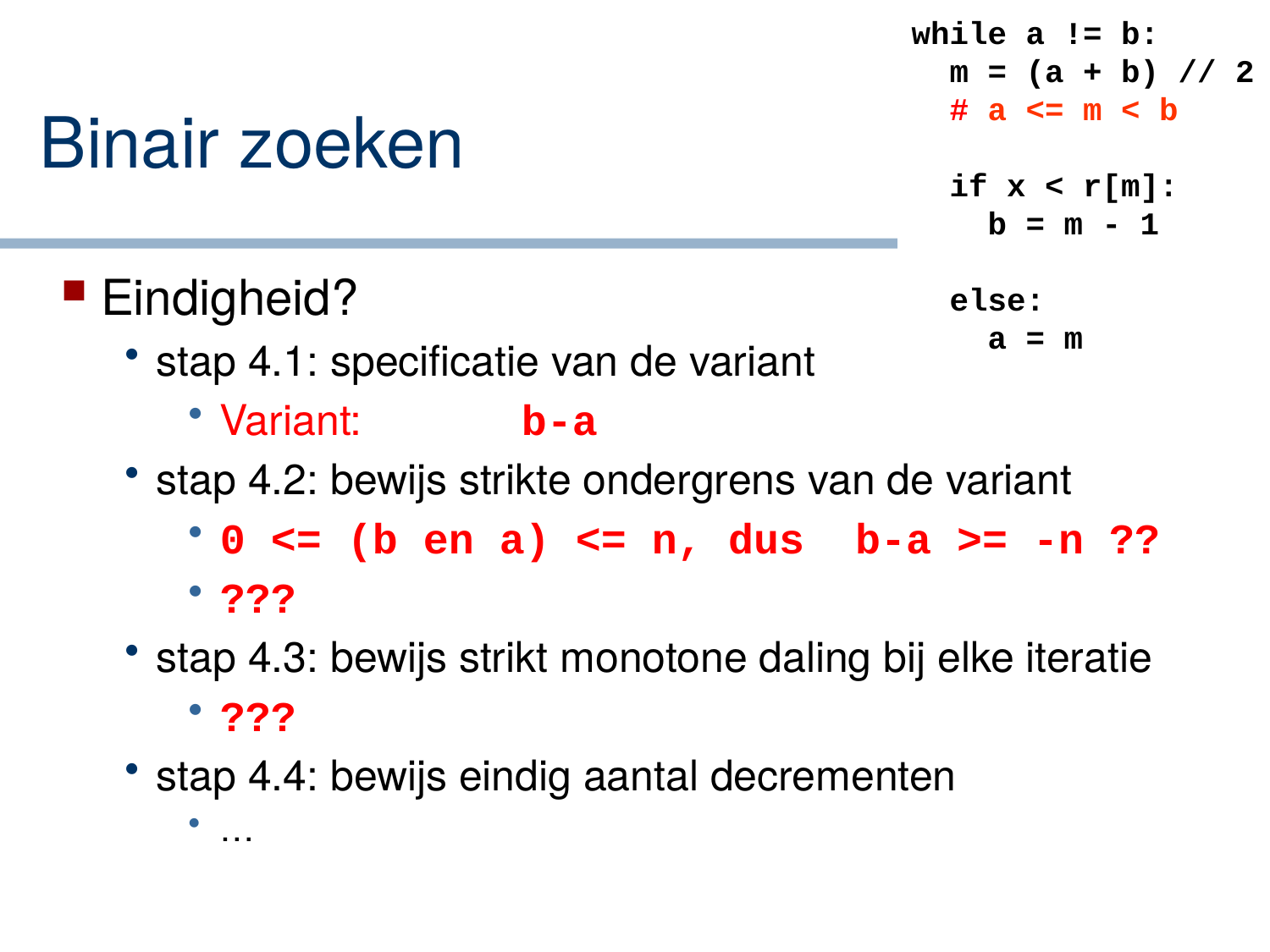

while a != b:
  m = (a + b) // 2
  # a <= m < b

  if x < r[m]:
    b = m - 1

  else:
    a = m
# Binair zoeken
Eindigheid?
stap 4.1: specificatie van de variant
Variant:	    b-a
stap 4.2: bewijs strikte ondergrens van de variant
0 <= (b en a) <= n, dus  b-a >= -n ??
???
stap 4.3: bewijs strikt monotone daling bij elke iteratie
???
stap 4.4: bewijs eindig aantal decrementen
…